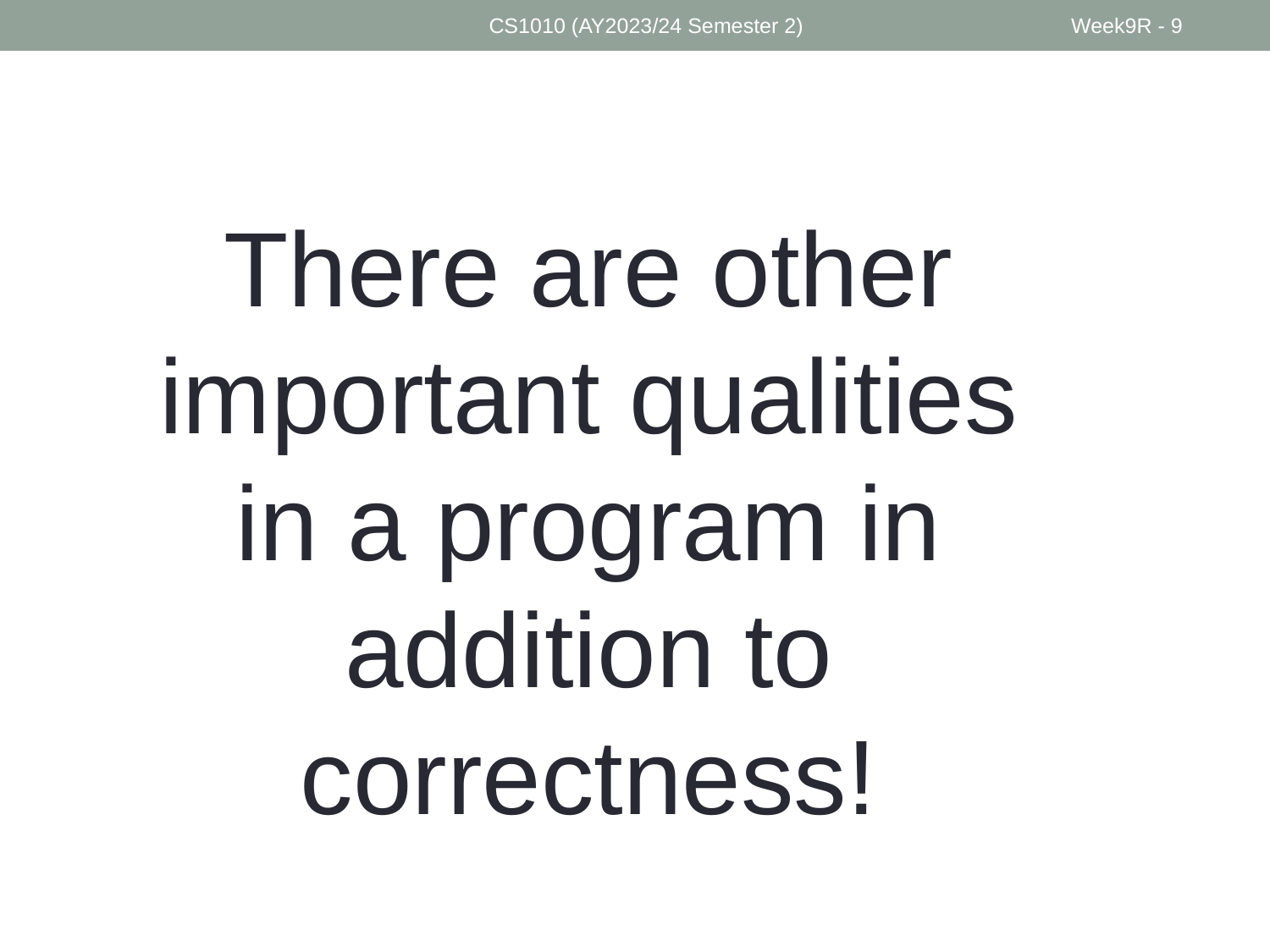

CS1010 (AY2023/24 Semester 2)
Week9R - 9
There are other important qualities in a program in addition to correctness!